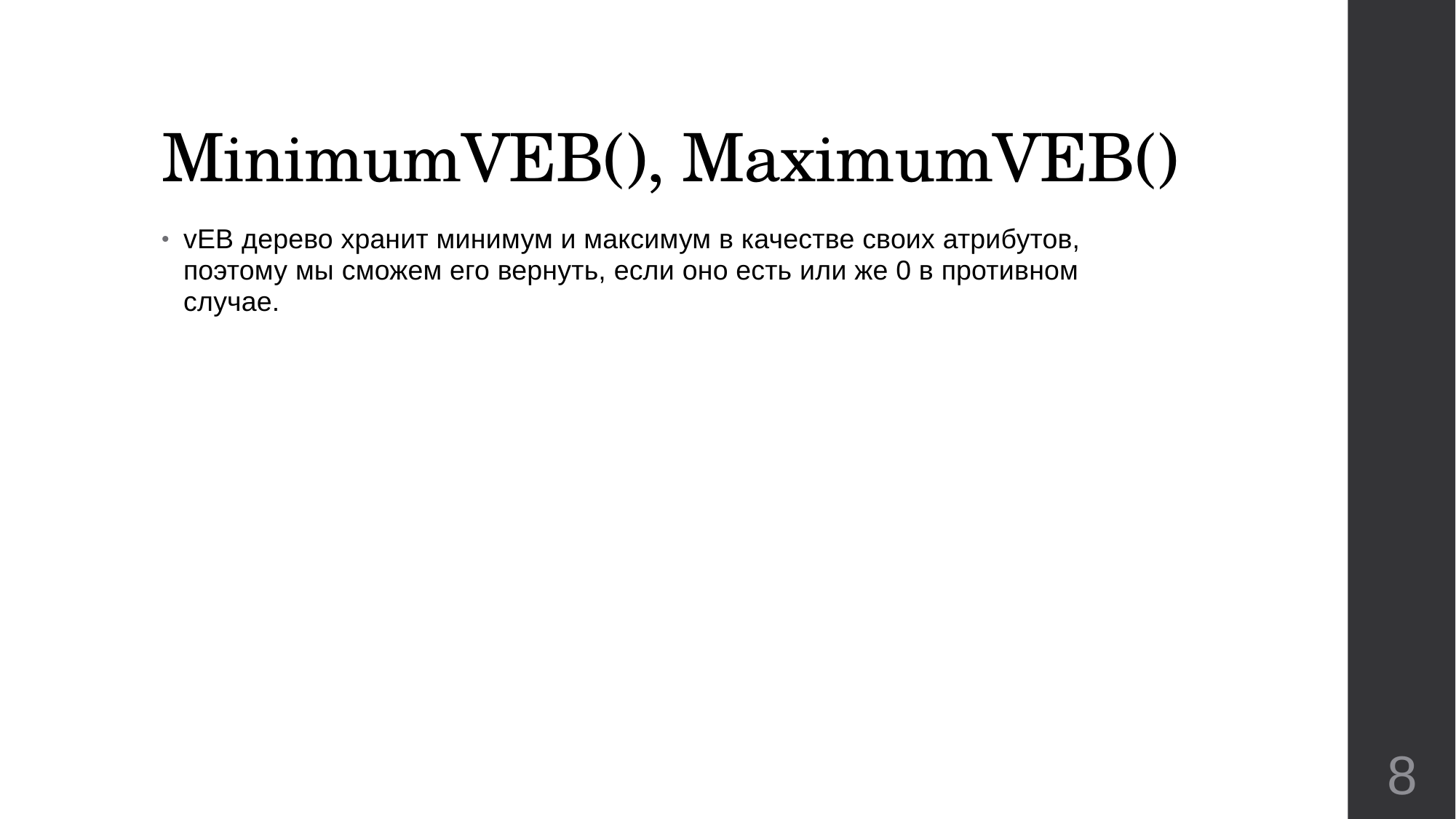

# MinimumVEB(), MaximumVEB()
vEB дерево хранит минимум и максимум в качестве своих атрибутов, поэтому мы сможем его вернуть, если оно есть или же 0 в противном случае.
8